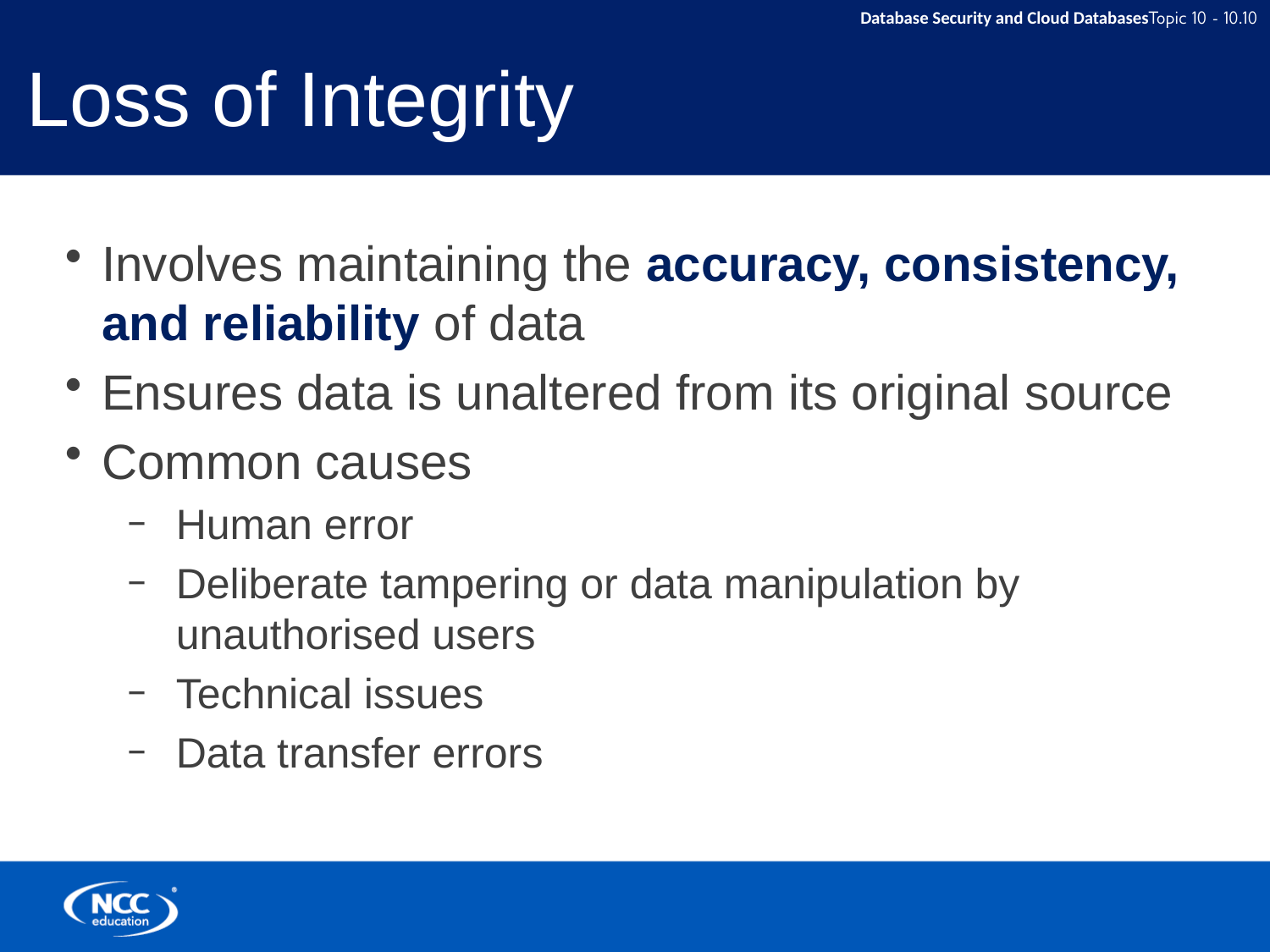

# Loss of Integrity
Involves maintaining the accuracy, consistency, and reliability of data
Ensures data is unaltered from its original source
Common causes
Human error
Deliberate tampering or data manipulation by unauthorised users
Technical issues
Data transfer errors